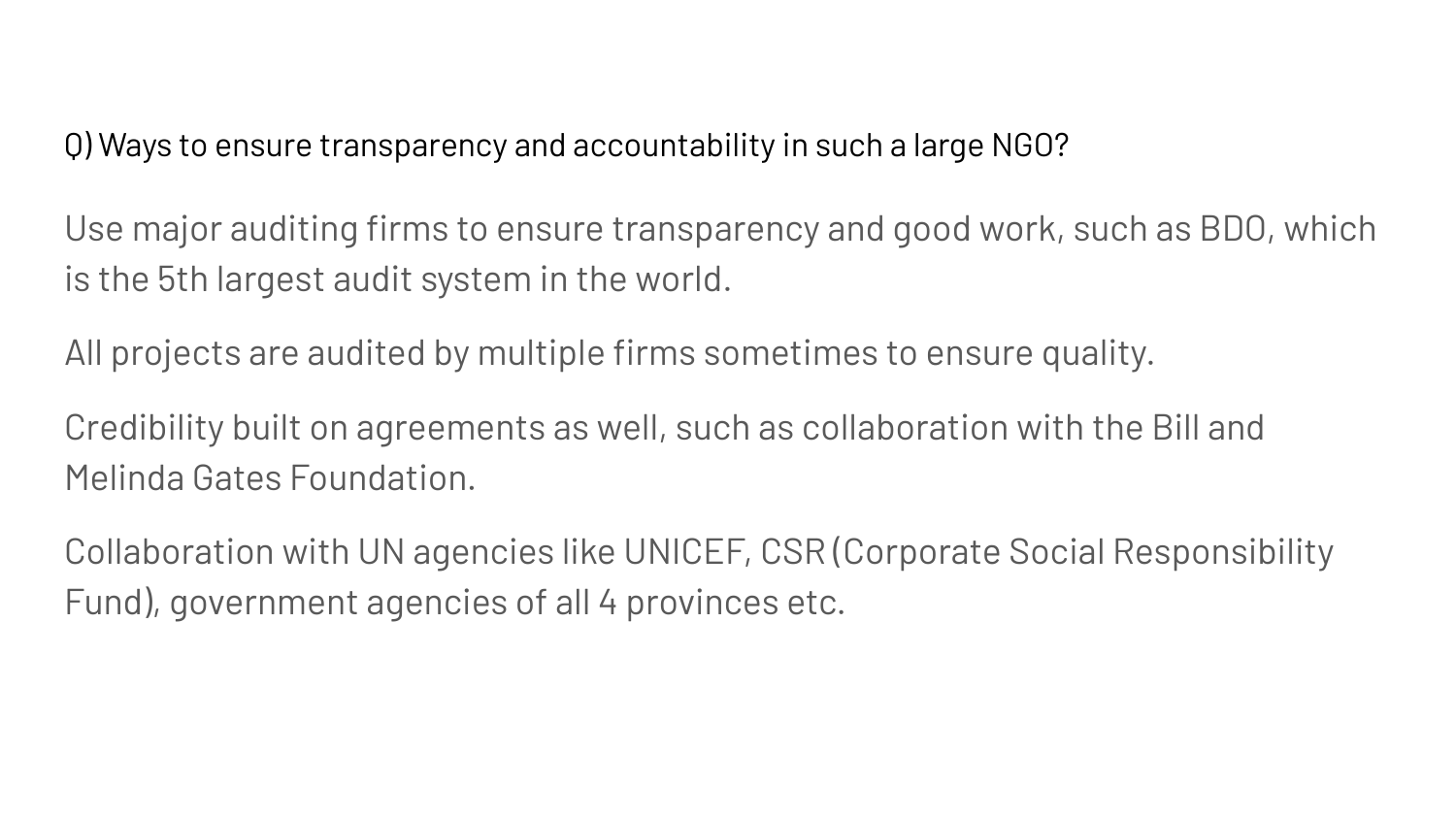

# Q) Ways to ensure transparency and accountability in such a large NGO?
Use major auditing firms to ensure transparency and good work, such as BDO, which is the 5th largest audit system in the world.
All projects are audited by multiple firms sometimes to ensure quality.
Credibility built on agreements as well, such as collaboration with the Bill and Melinda Gates Foundation.
Collaboration with UN agencies like UNICEF, CSR (Corporate Social Responsibility Fund), government agencies of all 4 provinces etc.